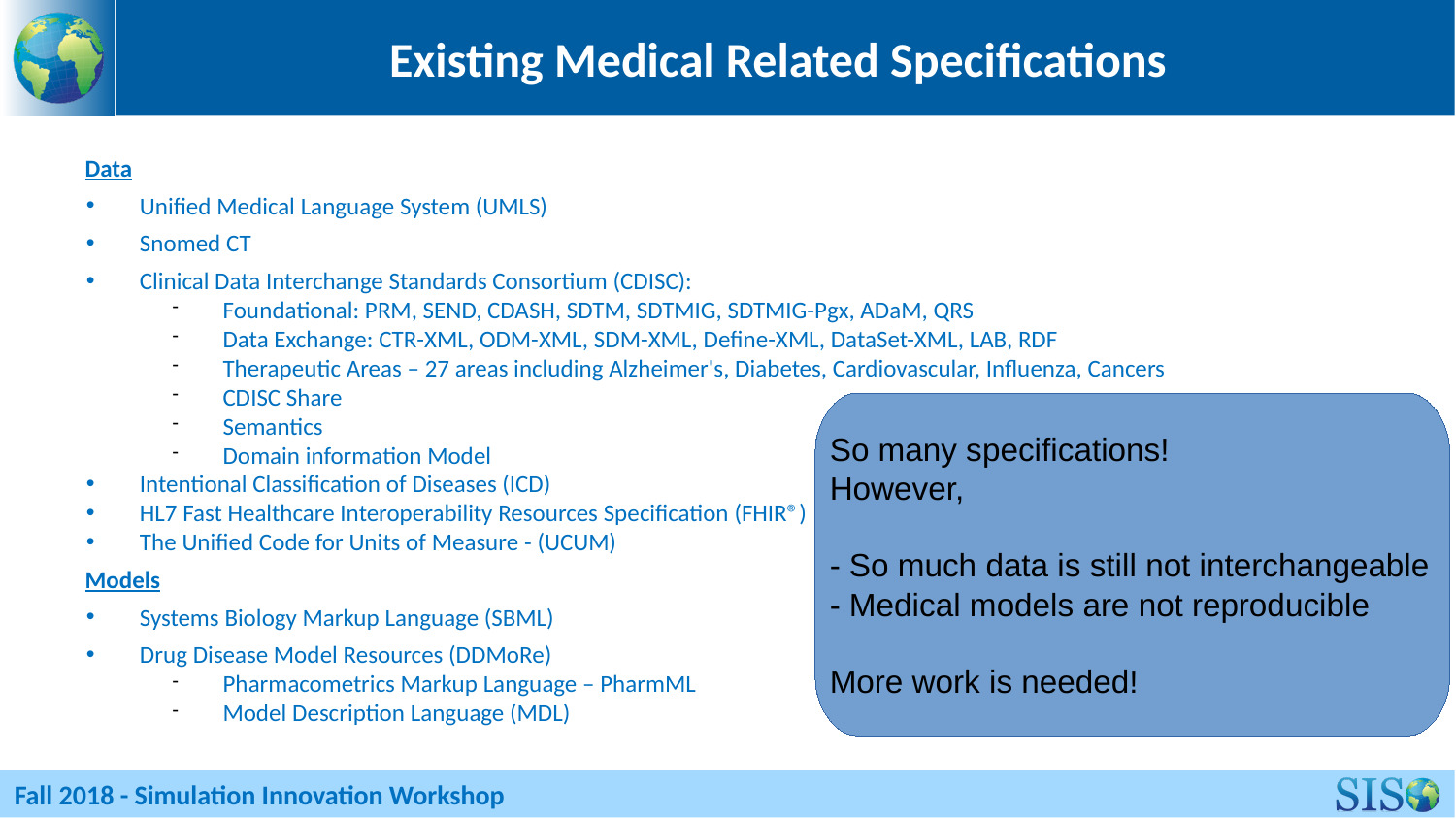

Existing Medical Related Specifications
Data
Unified Medical Language System (UMLS)
Snomed CT
Clinical Data Interchange Standards Consortium (CDISC):
Foundational: PRM, SEND, CDASH, SDTM, SDTMIG, SDTMIG-Pgx, ADaM, QRS
Data Exchange: CTR-XML, ODM-XML, SDM-XML, Define-XML, DataSet-XML, LAB, RDF
Therapeutic Areas – 27 areas including Alzheimer's, Diabetes, Cardiovascular, Influenza, Cancers
CDISC Share
Semantics
Domain information Model
Intentional Classification of Diseases (ICD)
HL7 Fast Healthcare Interoperability Resources Specification (FHIR®)
The Unified Code for Units of Measure - (UCUM)
Models
Systems Biology Markup Language (SBML)
Drug Disease Model Resources (DDMoRe)
Pharmacometrics Markup Language – PharmML
Model Description Language (MDL)

So many specifications!
However,

- So much data is still not interchangeable
- Medical models are not reproducible

More work is needed!